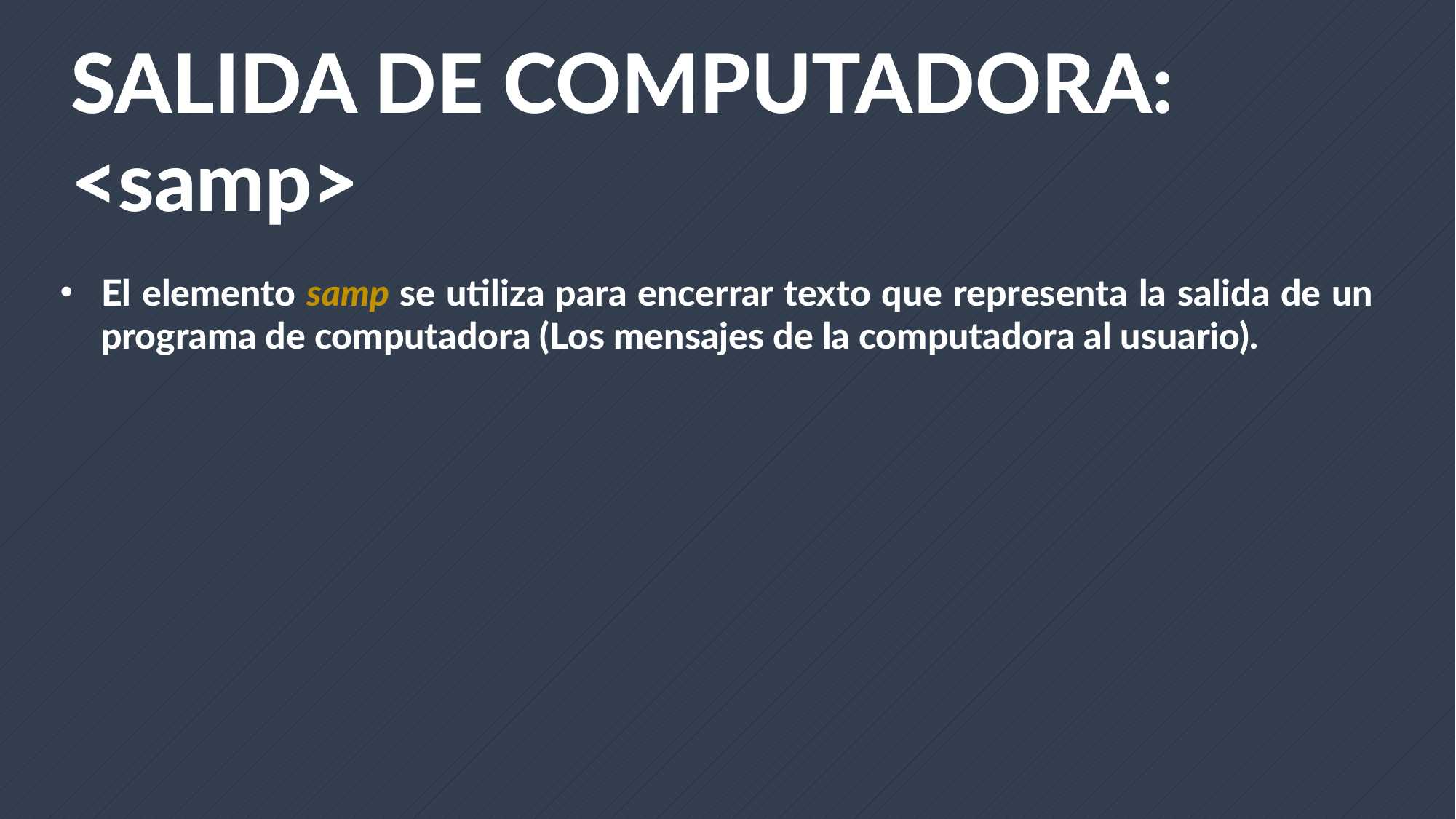

SALIDA DE COMPUTADORA: <samp>
El elemento samp se utiliza para encerrar texto que representa la salida de un programa de computadora (Los mensajes de la computadora al usuario).